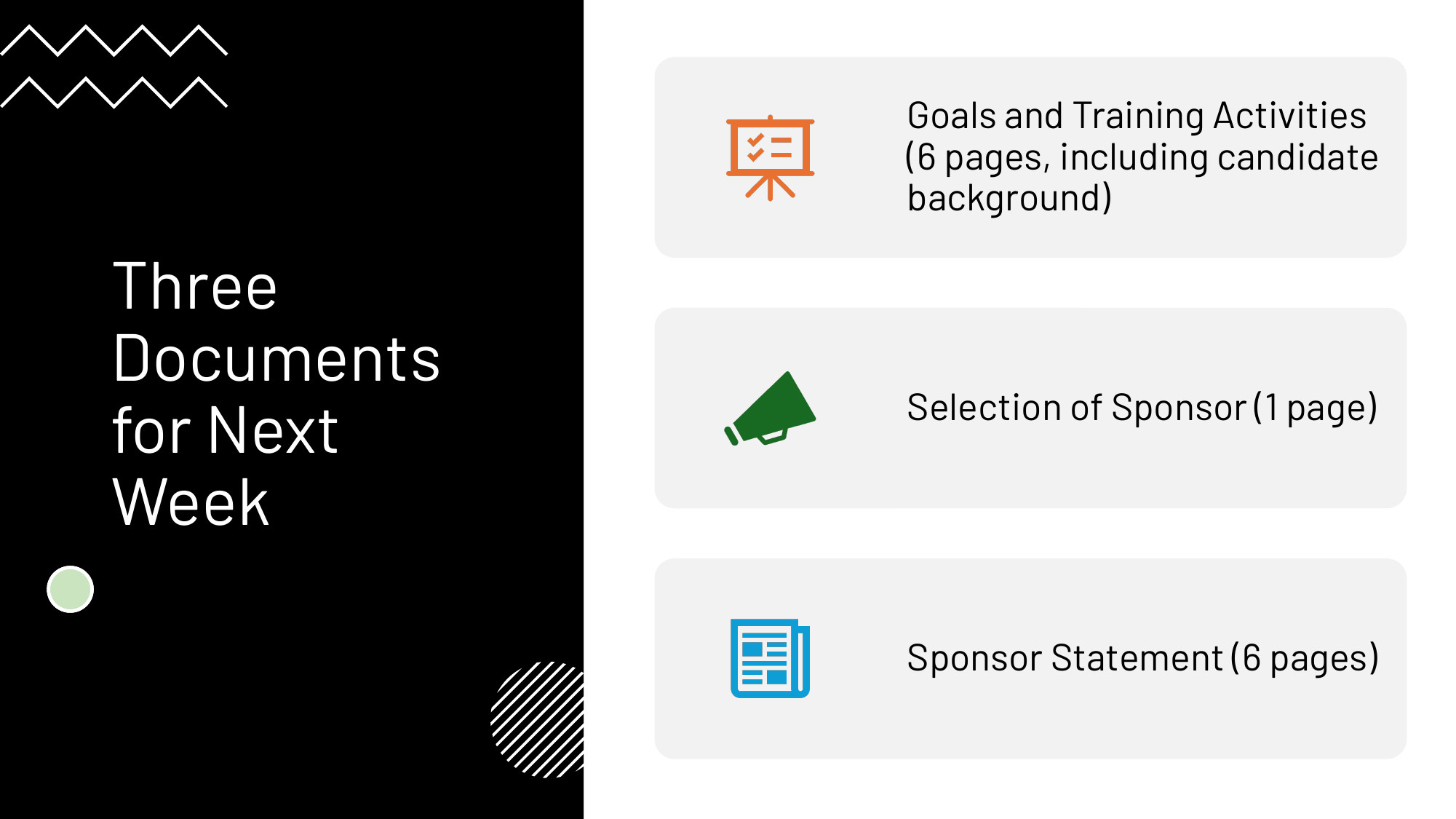

Goals and Training Activities (6 pages, including candidate background)
Selection of Sponsor (1 page)
Sponsor Statement (6 pages)
# Three Documents for Next Week